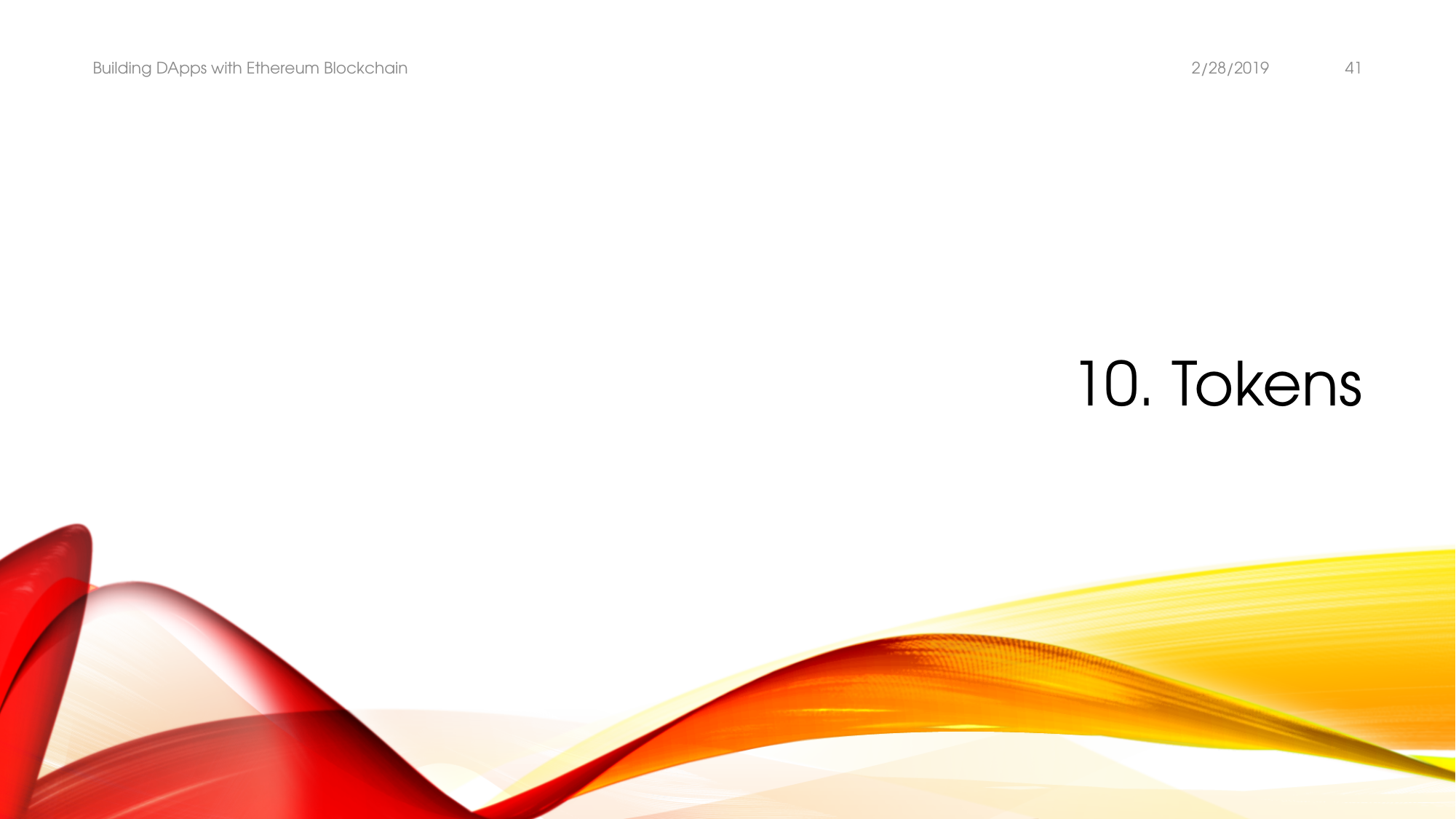

2/28/2019
41
Building DApps with Ethereum Blockchain
# 10. Tokens